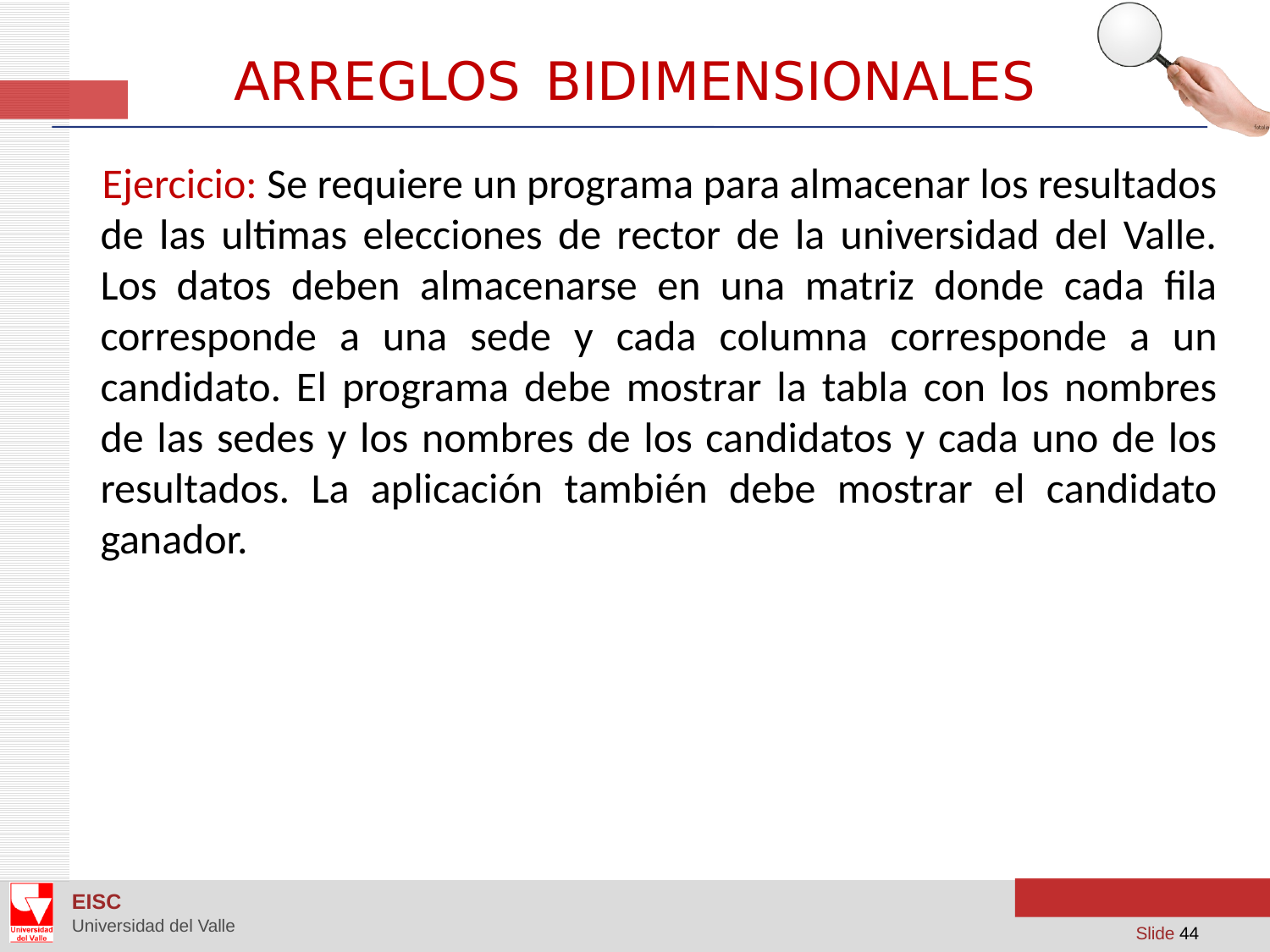

Arreglos bidimensionales

Ejercicio: Se requiere un programa para almacenar los resultados de las ultimas elecciones de rector de la universidad del Valle. Los datos deben almacenarse en una matriz donde cada fila corresponde a una sede y cada columna corresponde a un candidato. El programa debe mostrar la tabla con los nombres de las sedes y los nombres de los candidatos y cada uno de los resultados. La aplicación también debe mostrar el candidato ganador.